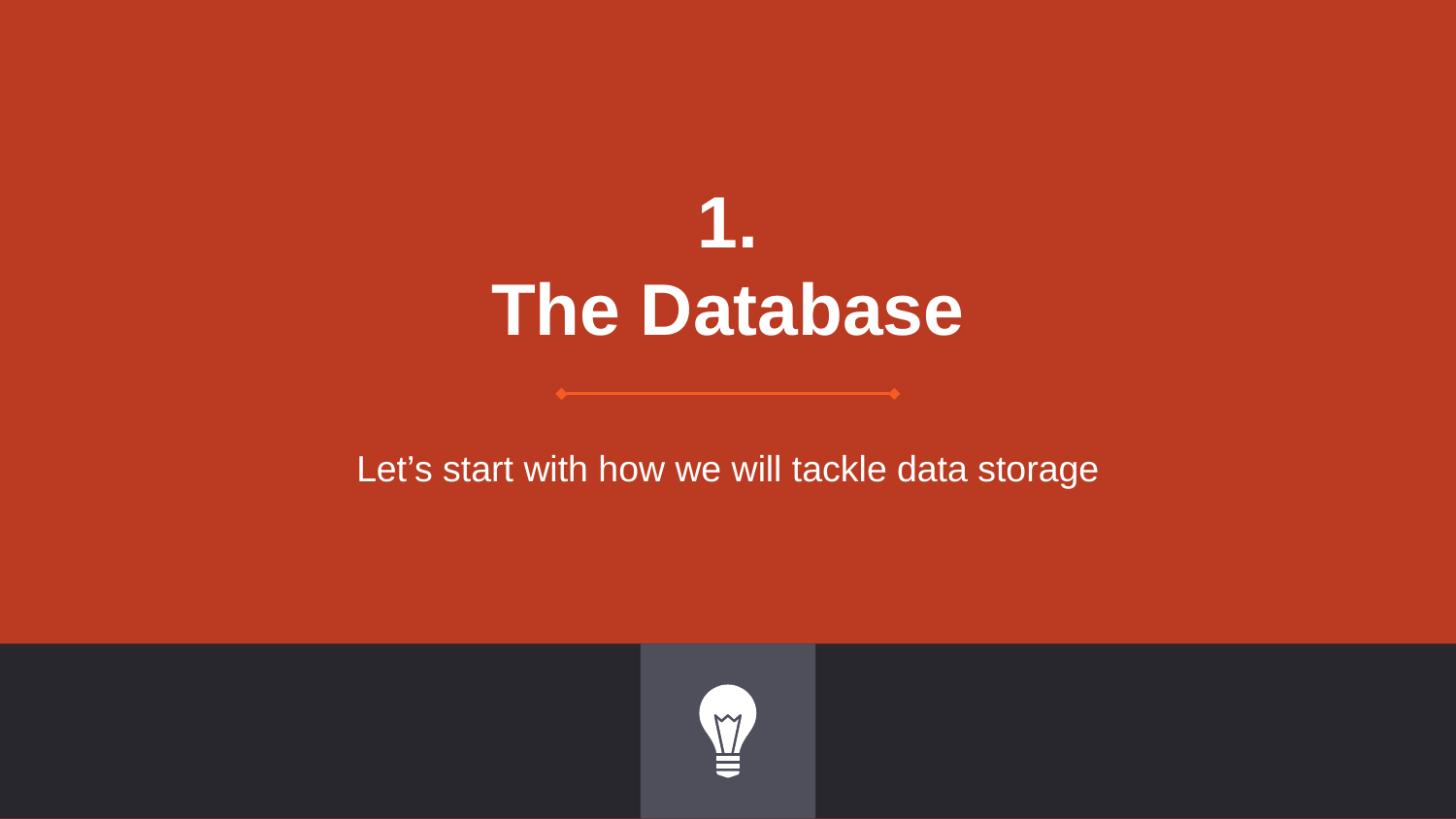

# 1.
The Database
Let’s start with how we will tackle data storage